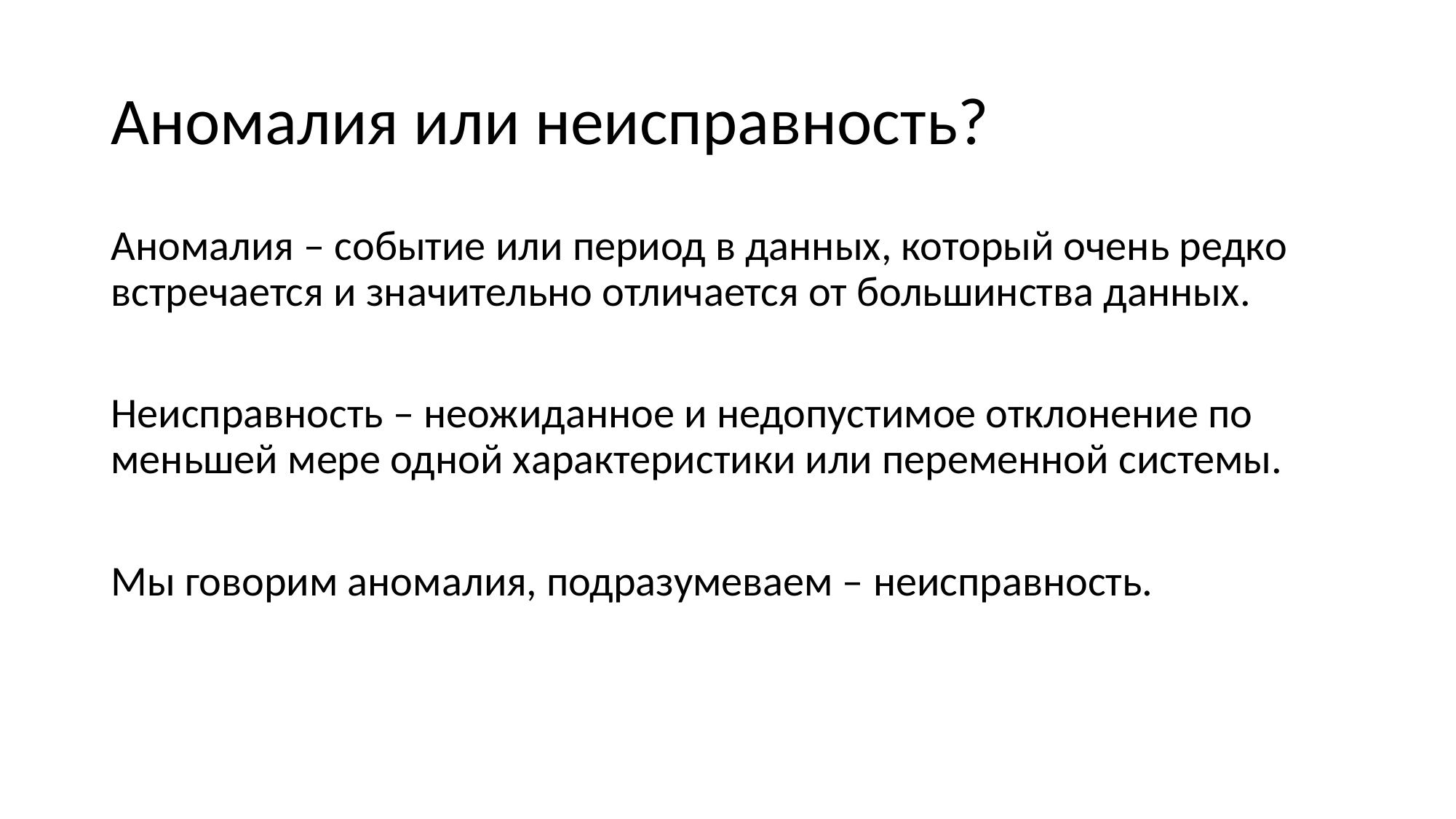

# Аномалия или неисправность?
Аномалия – событие или период в данных, который очень редко встречается и значительно отличается от большинства данных.

Неисправность – неожиданное и недопустимое отклонение по меньшей мере одной характеристики или переменной системы.

Мы говорим аномалия, подразумеваем – неисправность.